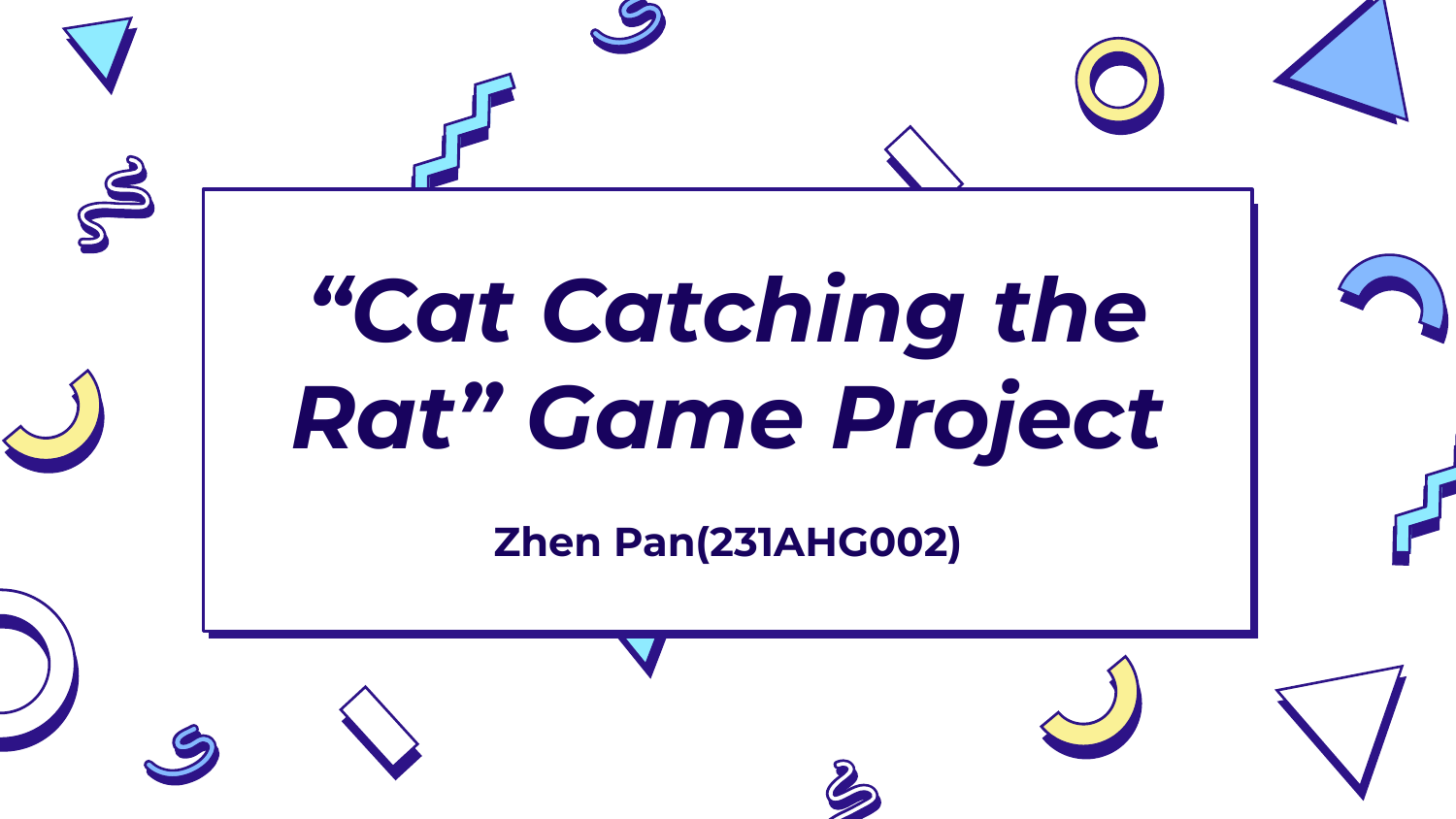

# “Cat Catching the Rat” Game Project
Zhen Pan(231AHG002)